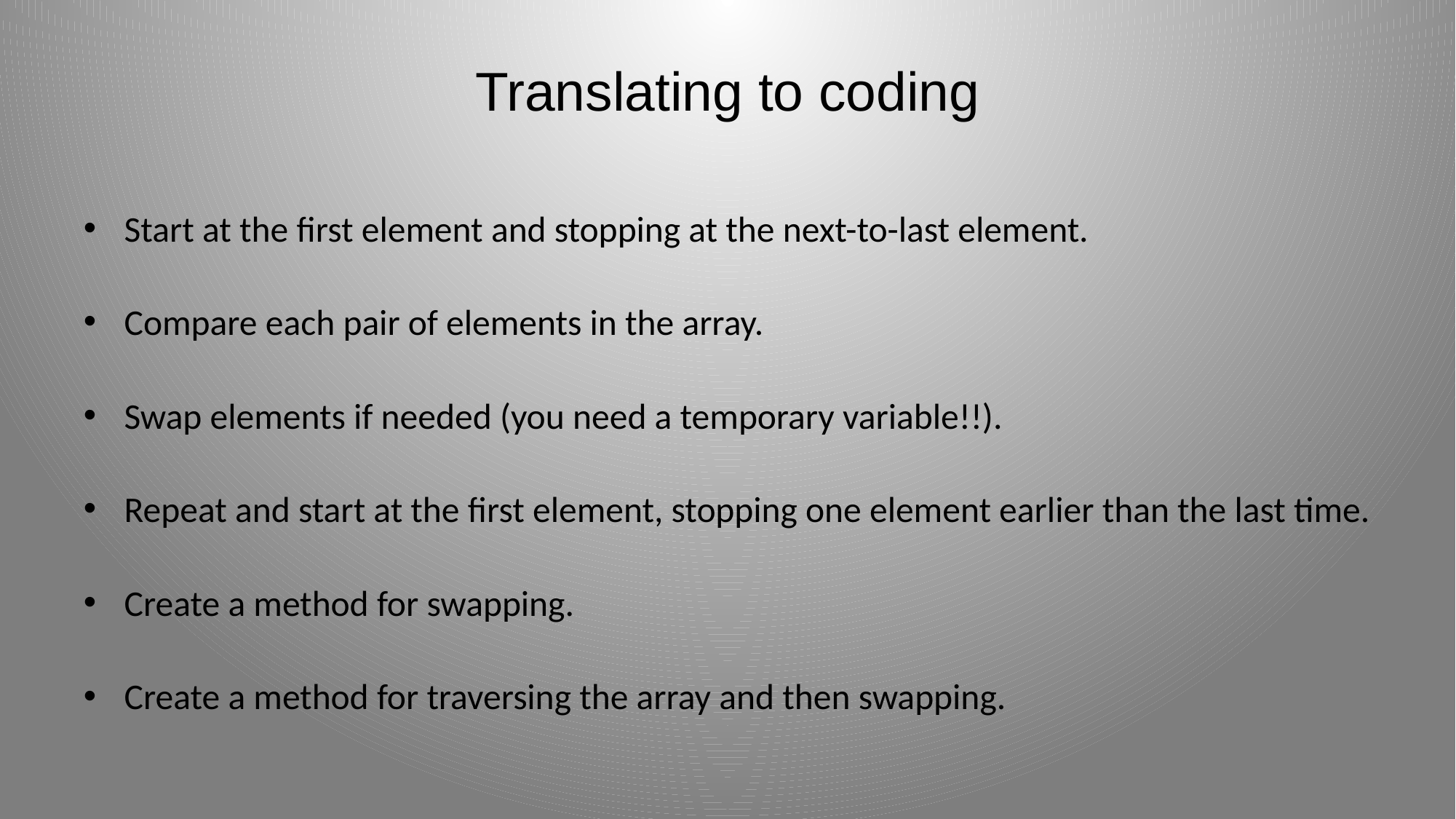

# Translating to coding
Start at the first element and stopping at the next-to-last element.
Compare each pair of elements in the array.
Swap elements if needed (you need a temporary variable!!).
Repeat and start at the first element, stopping one element earlier than the last time.
Create a method for swapping.
Create a method for traversing the array and then swapping.